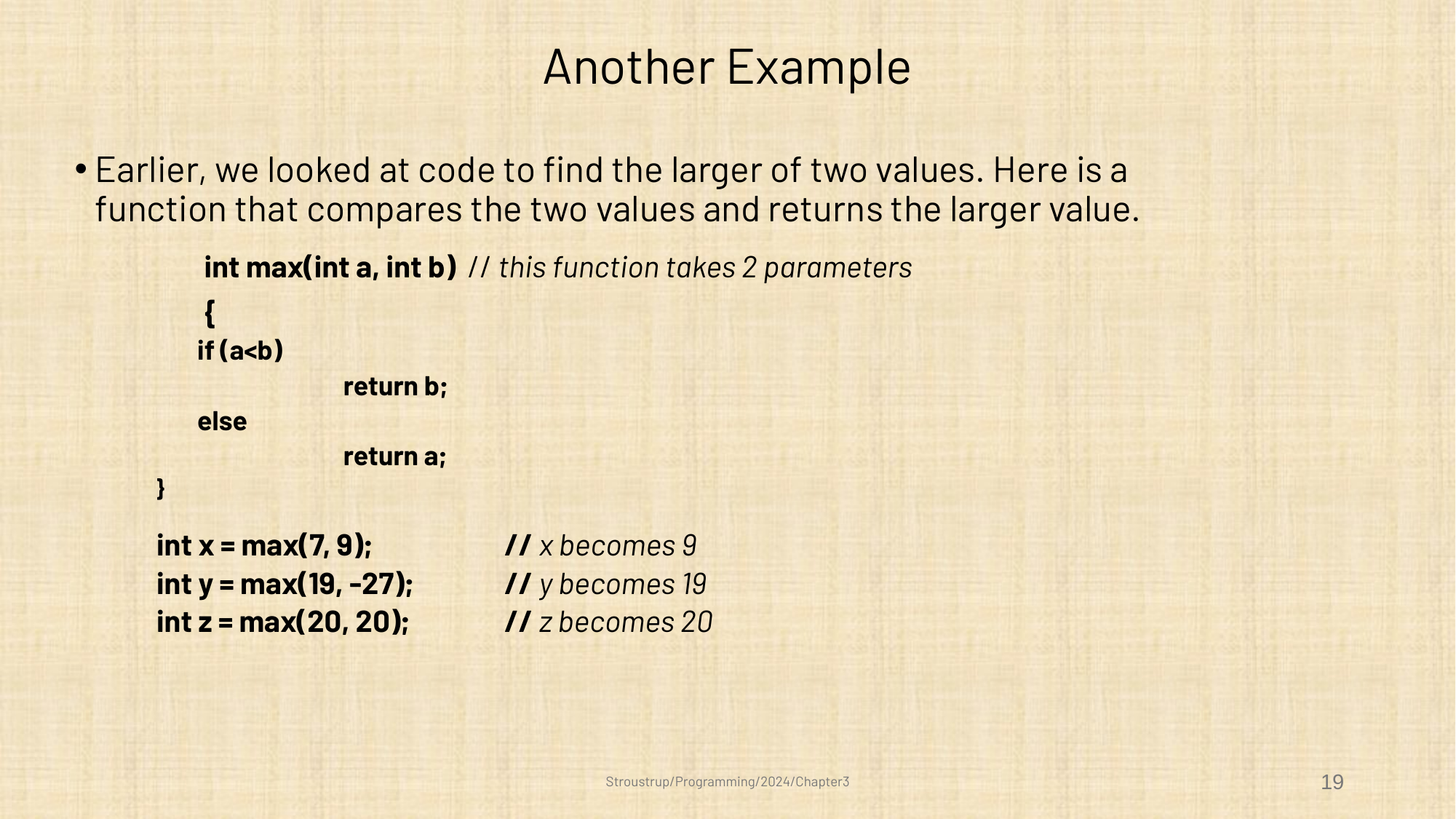

# Another Example
Earlier, we looked at code to find the larger of two values. Here is a function that compares the two values and returns the larger value.
		int max(int a, int b)  // this function takes 2 parameters
		{
if (a<b)
		   return b;
else
		   return a;
}

int x = max(7, 9);		// x becomes 9
int y = max(19, -27);	// y becomes 19
int z = max(20, 20);	// z becomes 20
Stroustrup/Programming/2024/Chapter3
19